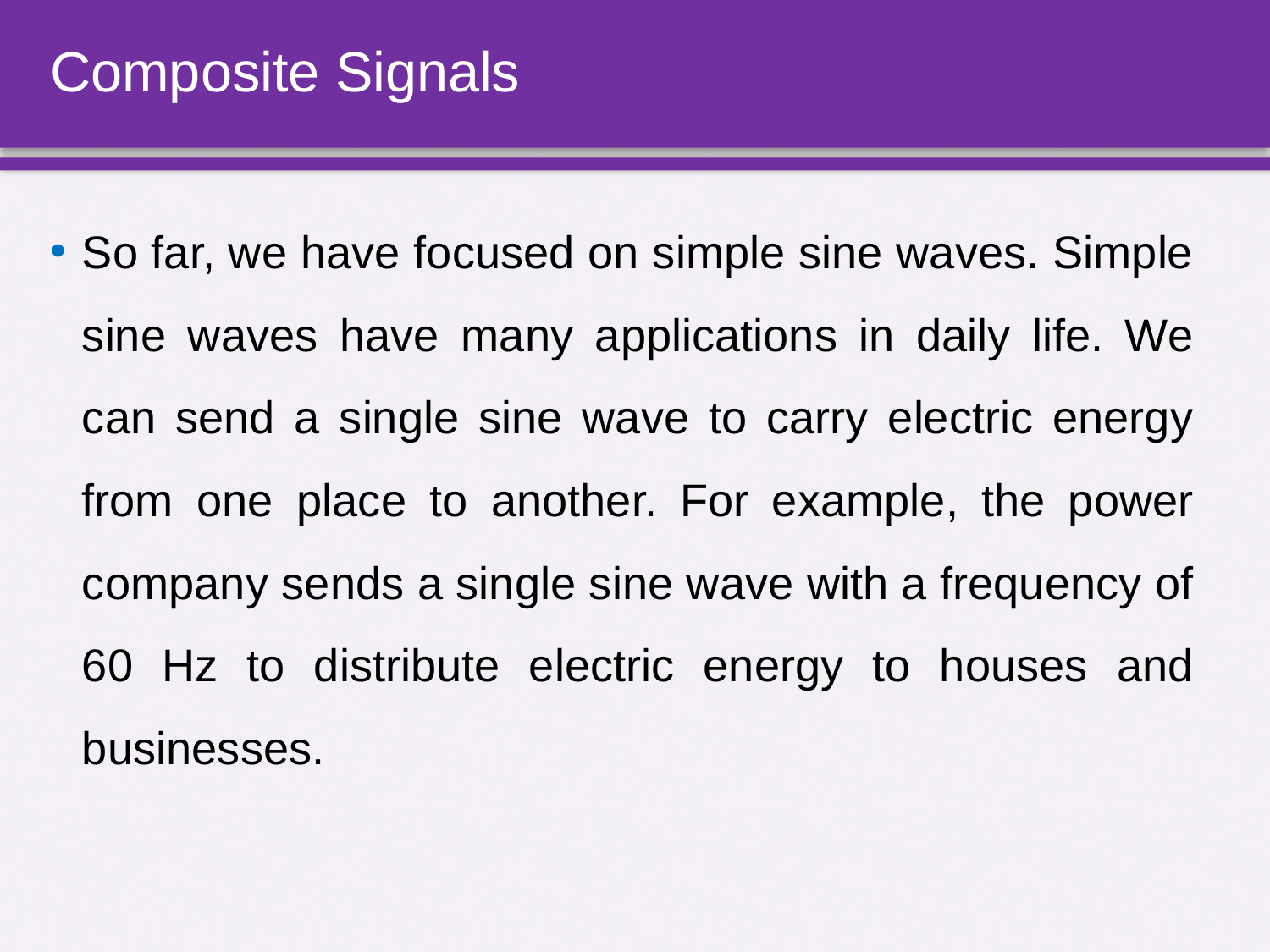

# Composite Signals
So far, we have focused on simple sine waves. Simple sine waves have many applications in daily life. We can send a single sine wave to carry electric energy from one place to another. For example, the power company sends a single sine wave with a frequency of 60 Hz to distribute electric energy to houses and businesses.